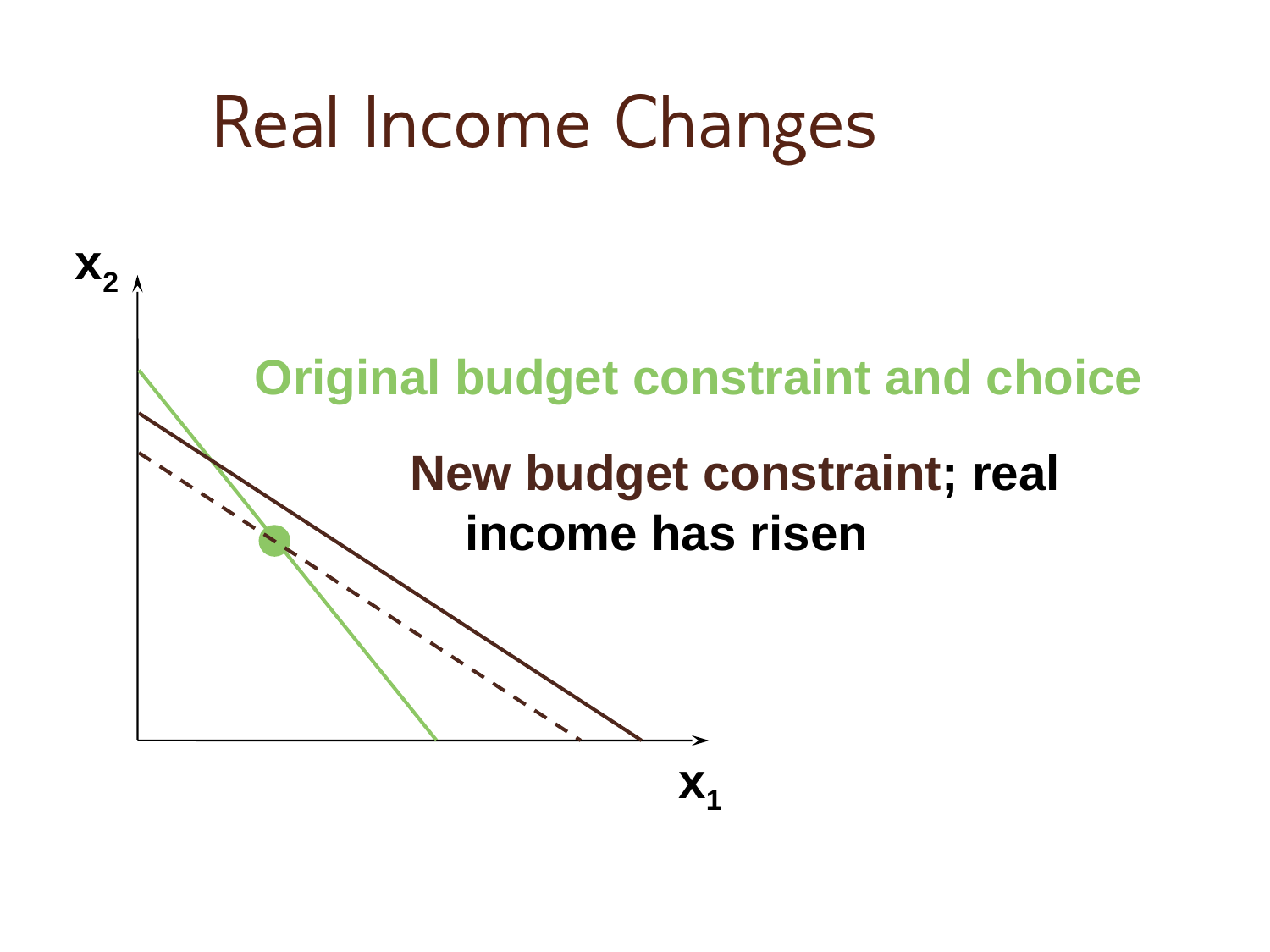

# Real Income Changes
x2

Original budget constraint and choice

New budget constraint; real
    income has risen

x1